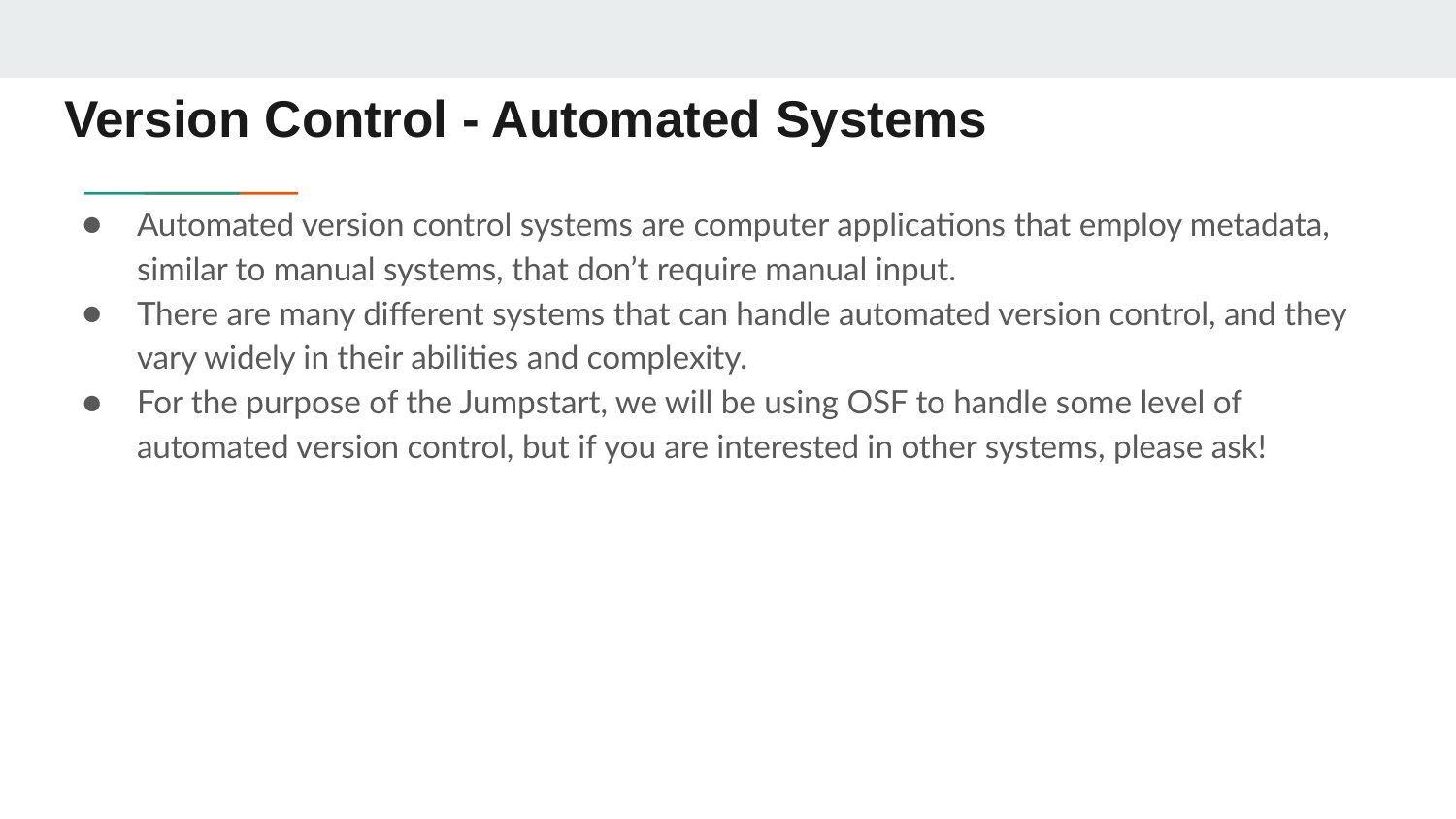

# Version Control - Automated Systems
Automated version control systems are computer applications that employ metadata, similar to manual systems, that don’t require manual input.
There are many different systems that can handle automated version control, and they vary widely in their abilities and complexity.
For the purpose of the Jumpstart, we will be using OSF to handle some level of automated version control, but if you are interested in other systems, please ask!